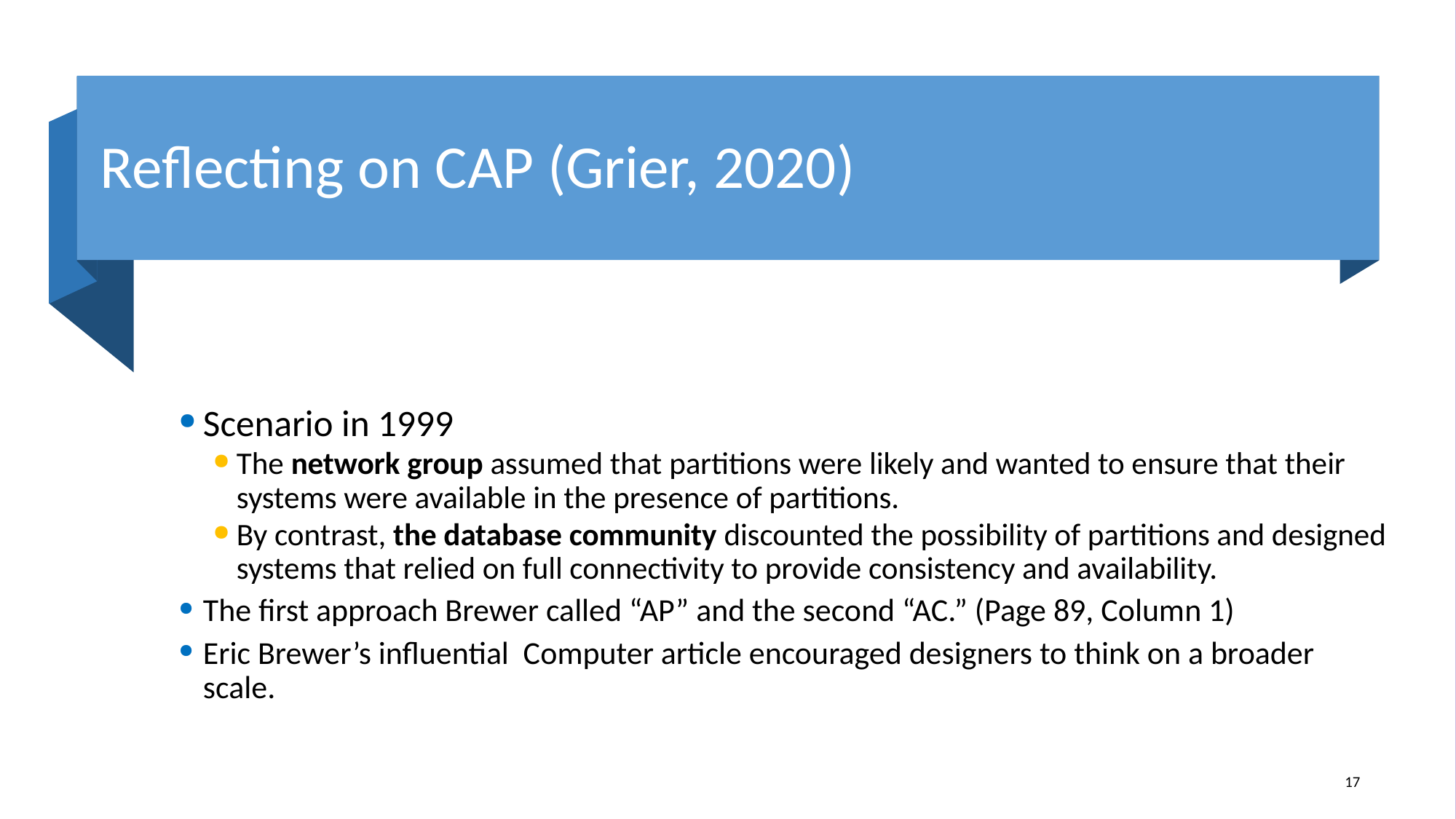

# Reflecting on CAP (Grier, 2020)

Scenario in 1999
The network group assumed that partitions were likely and wanted to ensure that their systems were available in the presence of partitions.
By contrast, the database community discounted the possibility of partitions and designed systems that relied on full connectivity to provide consistency and availability.
The first approach Brewer called “AP” and the second “AC.” (Page 89, Column 1)
Eric Brewer’s influential  Computer article encouraged designers to think on a broader scale.

17